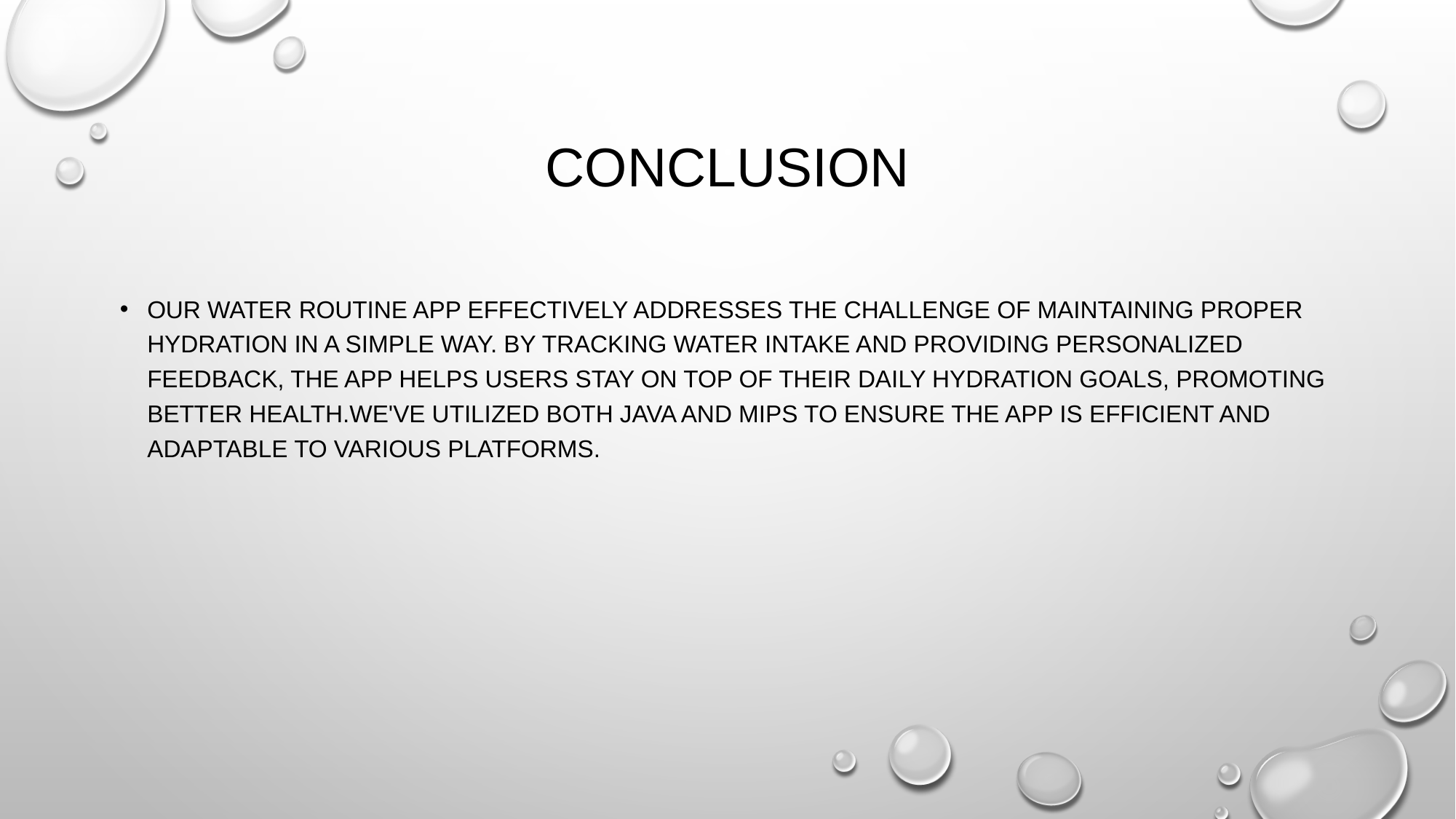

# conclusion
Our Water Routine App effectively addresses the challenge of maintaining proper hydration in a simple way. By tracking water intake and providing personalized feedback, the app helps users stay on top of their daily hydration goals, promoting better health.We've utilized both Java and MIPS to ensure the app is efficient and adaptable to various platforms.